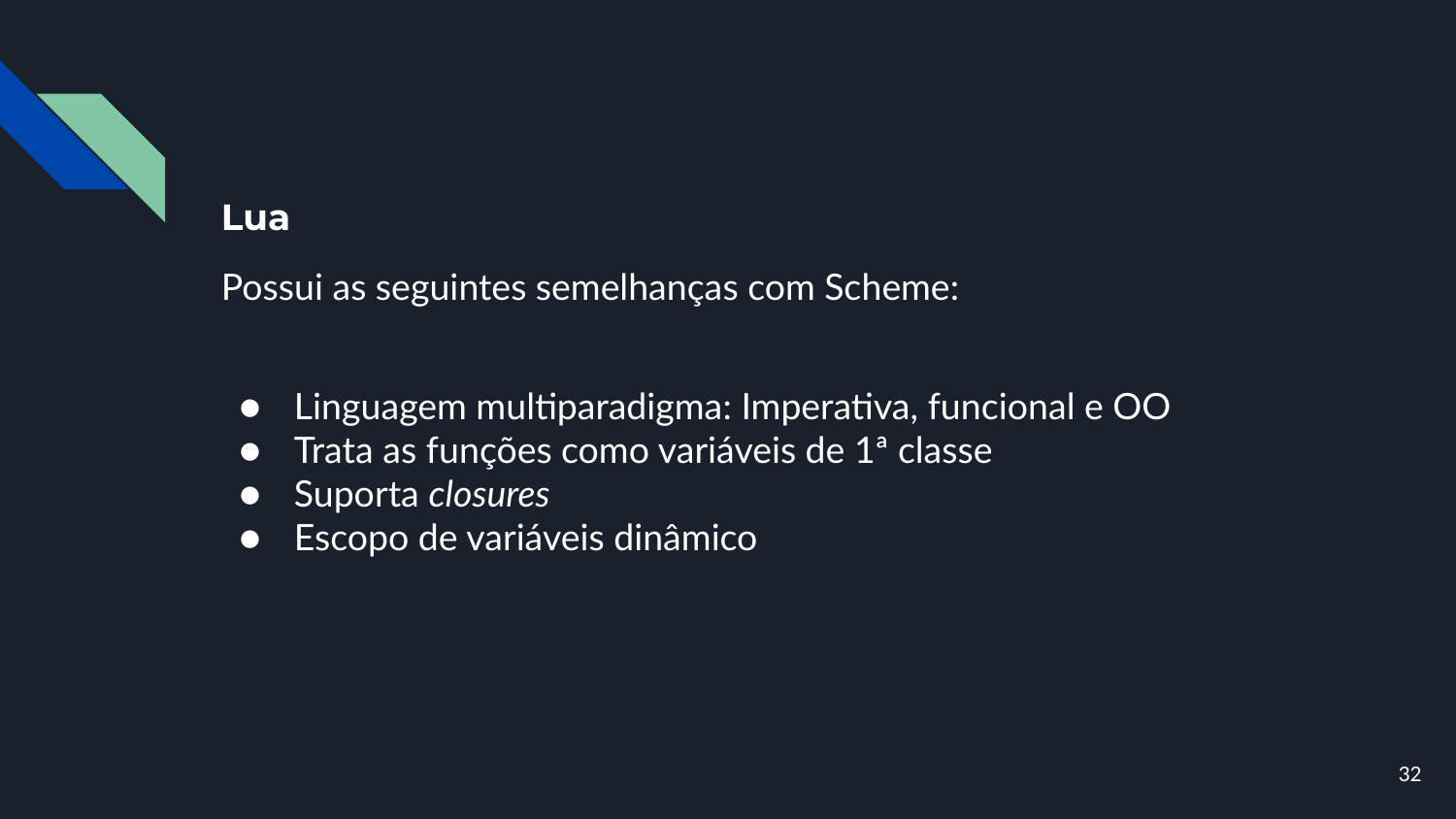

# Lua
Possui as seguintes semelhanças com Scheme:
Linguagem multiparadigma: Imperativa, funcional e OO
Trata as funções como variáveis de 1ª classe
Suporta closures
Escopo de variáveis dinâmico
32